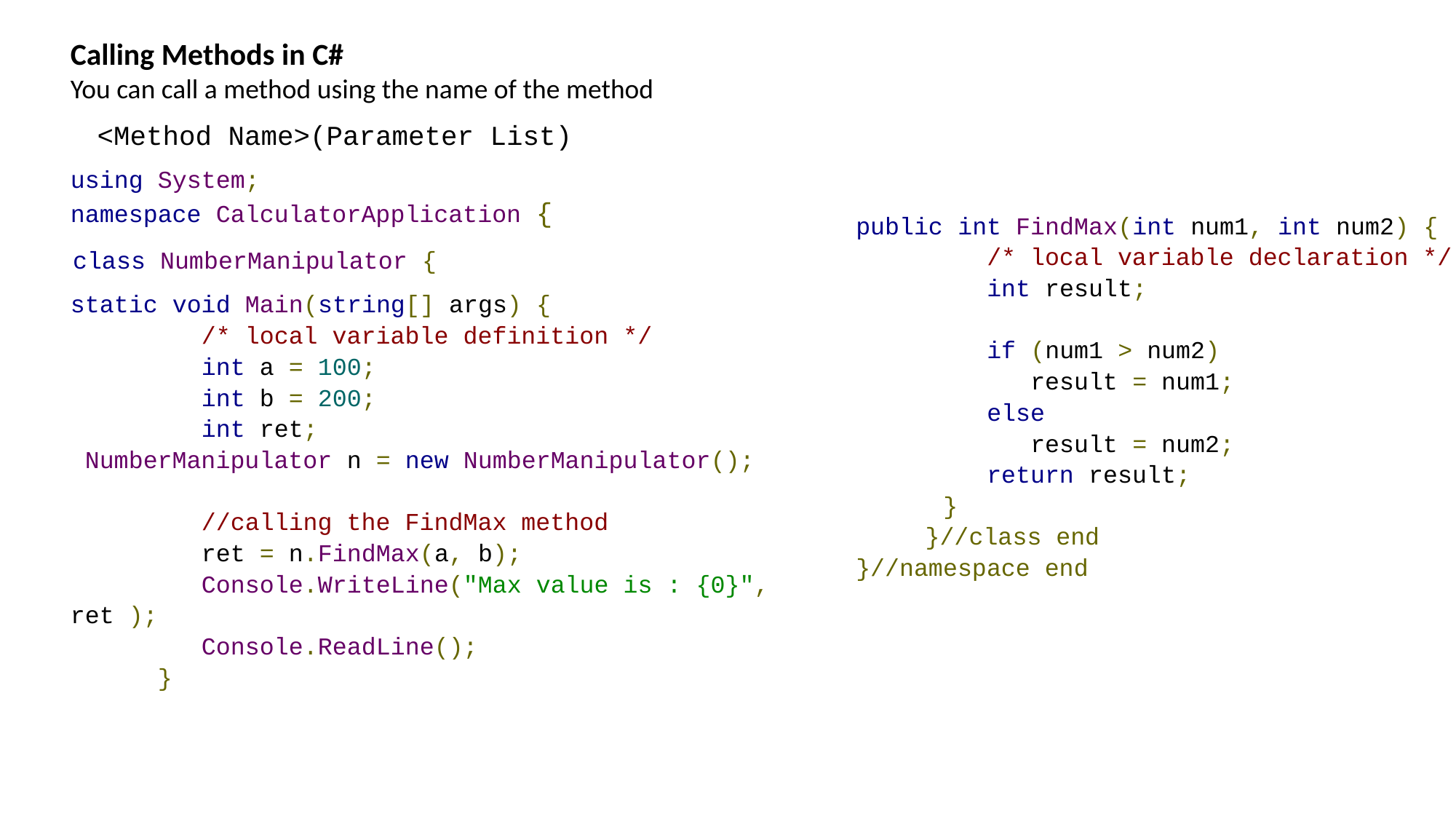

Calling Methods in C#
You can call a method using the name of the method
<Method Name>(Parameter List)
using System;
namespace CalculatorApplication {
public int FindMax(int num1, int num2) {
         /* local variable declaration */
         int result;

         if (num1 > num2)
            result = num1;
         else
            result = num2;
         return result;
      }
	}//class end
}//namespace end
class NumberManipulator {
static void Main(string[] args) {
         /* local variable definition */
         int a = 100;
         int b = 200;
         int ret;
 NumberManipulator n = new NumberManipulator();

         //calling the FindMax method
         ret = n.FindMax(a, b);
         Console.WriteLine("Max value is : {0}", ret );
         Console.ReadLine();
      }